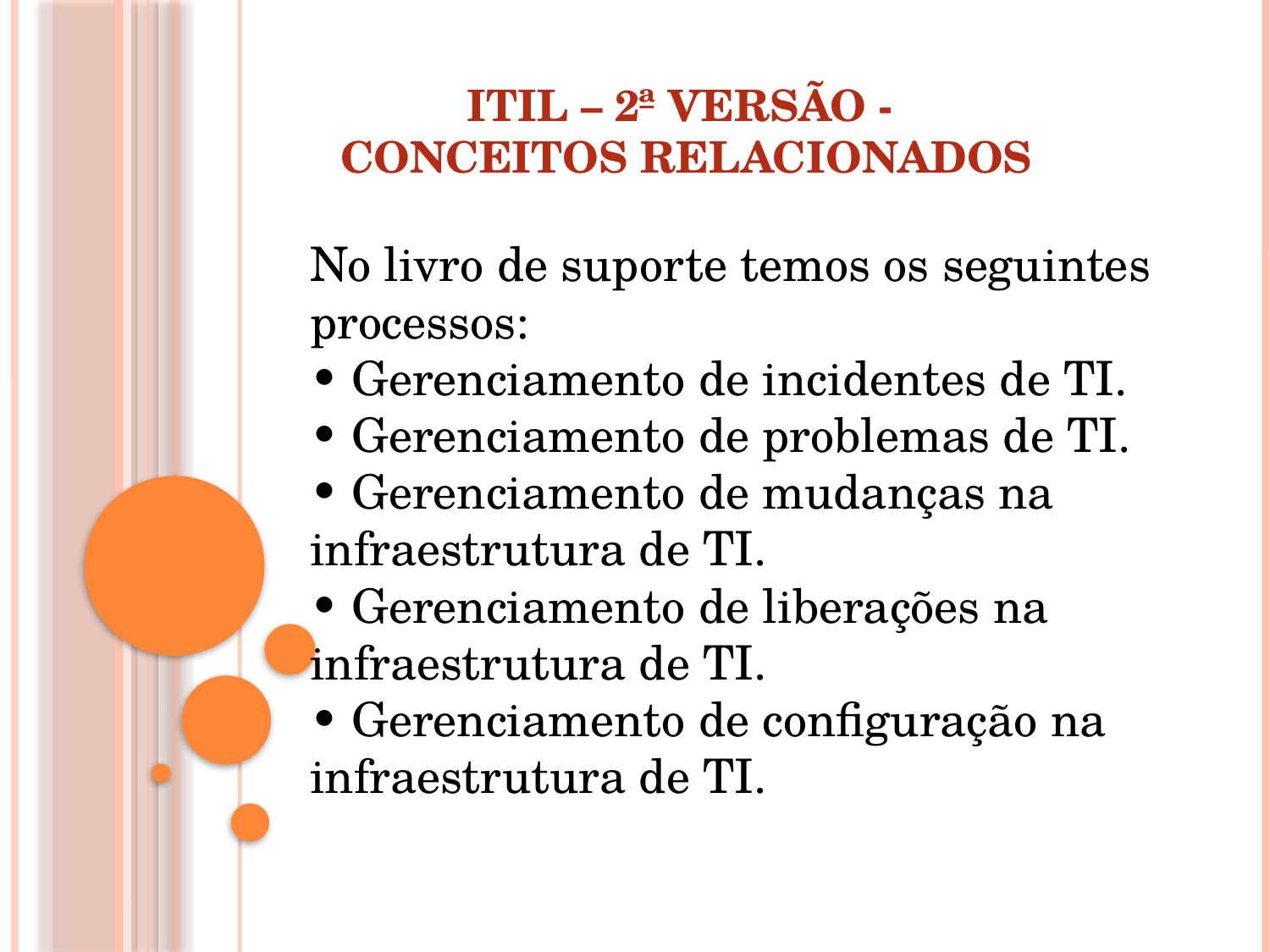

# ITIL – 2ª Versão - Conceitos relacionados
No livro de suporte temos os seguintes processos:
• Gerenciamento de incidentes de TI.
• Gerenciamento de problemas de TI.
• Gerenciamento de mudanças na  infraestrutura de TI.
• Gerenciamento de liberações na infraestrutura de TI.
• Gerenciamento de configuração na infraestrutura de TI.